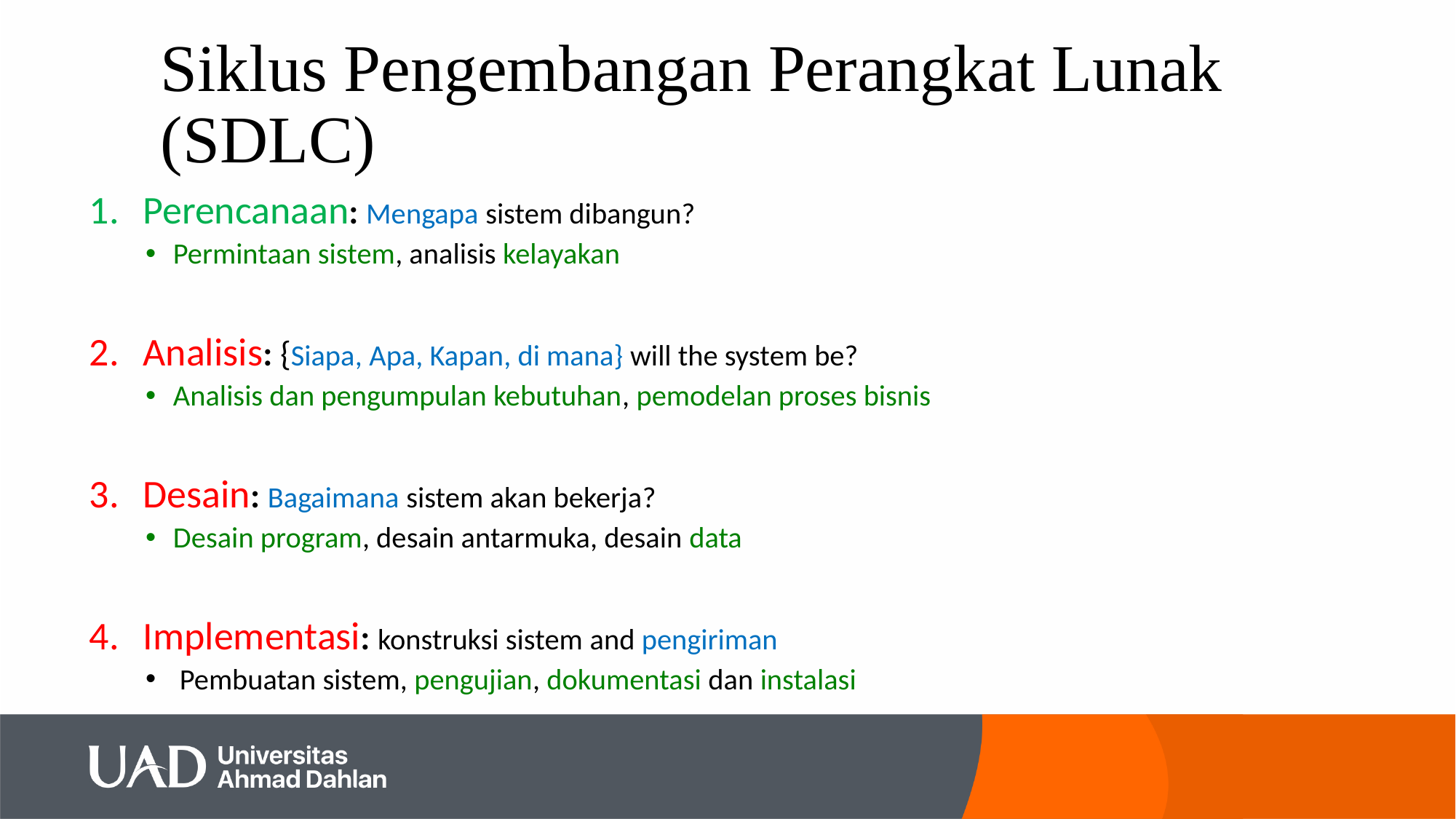

# Siklus Pengembangan Perangkat Lunak (SDLC)
Perencanaan: Mengapa sistem dibangun?
Permintaan sistem, analisis kelayakan

Analisis: {Siapa, Apa, Kapan, di mana} will the system be?
Analisis dan pengumpulan kebutuhan, pemodelan proses bisnis

Desain: Bagaimana sistem akan bekerja?
Desain program, desain antarmuka, desain data

Implementasi: konstruksi sistem and pengiriman
Pembuatan sistem, pengujian, dokumentasi dan instalasi